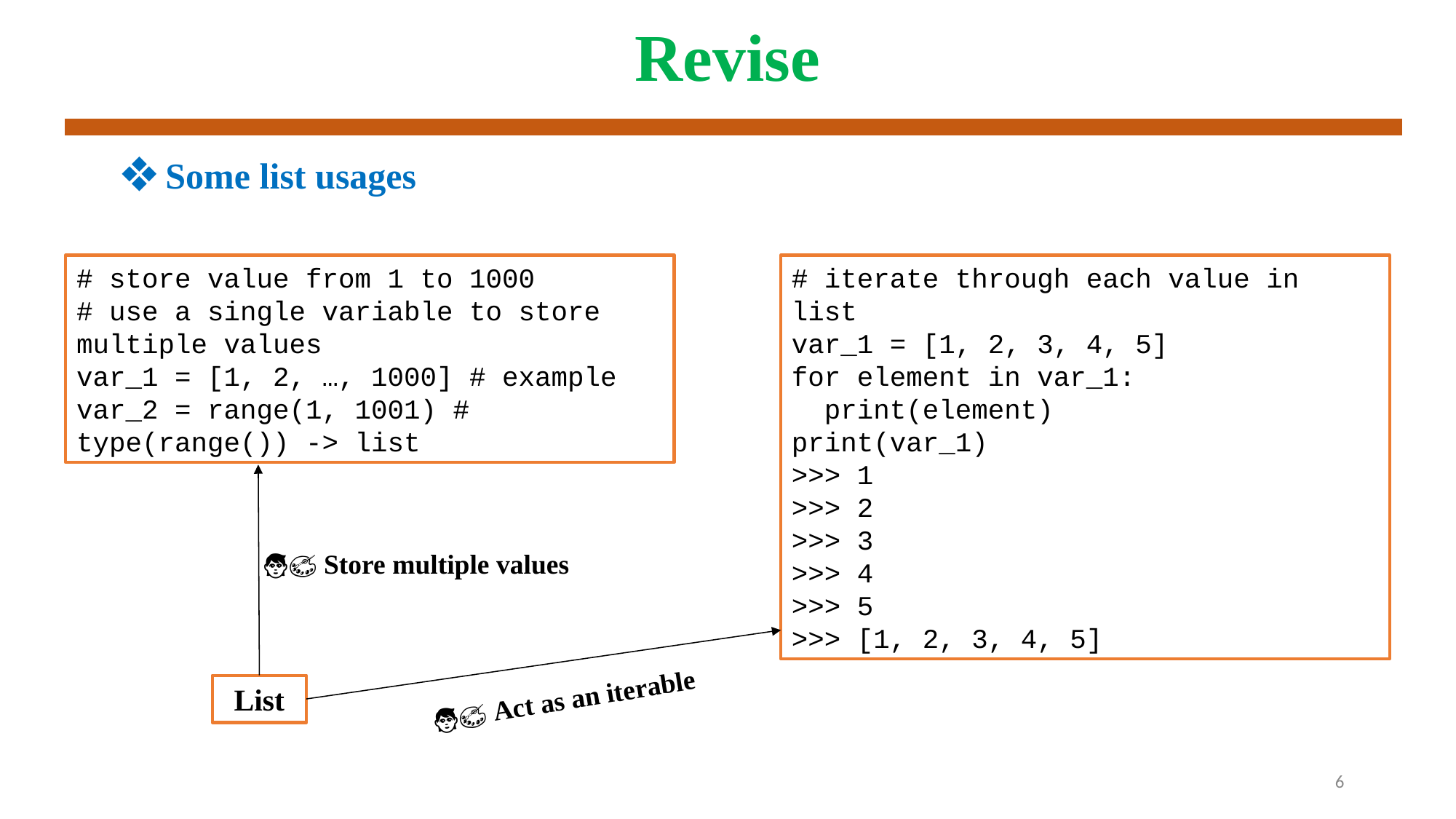

# Revise

Some list usages
# store value from 1 to 1000
# use a single variable to store multiple values
var_1 = [1, 2, …, 1000] # example
var_2 = range(1, 1001) # type(range()) -> list
# iterate through each value in list
var_1 = [1, 2, 3, 4, 5]
for element in var_1:
  print(element)
print(var_1)
>>> 1
>>> 2
>>> 3
>>> 4
>>> 5
>>> [1, 2, 3, 4, 5]
🧑‍🎨 Store multiple values
List
🧑‍🎨 Act as an iterable
6